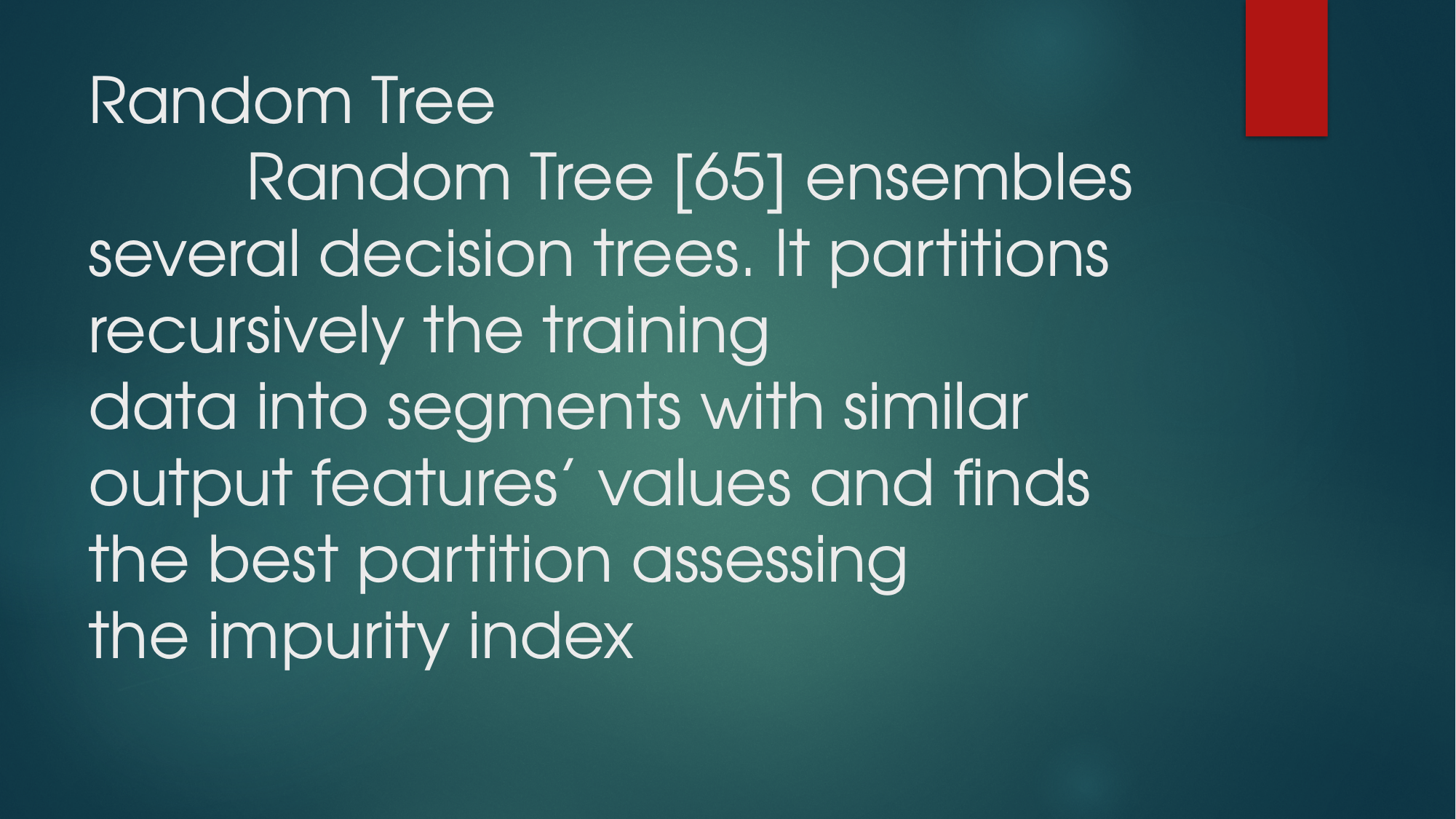

# Random Tree Random Tree [65] ensembles several decision trees. It partitions recursively the training data into segments with similar output features’ values and finds the best partition assessing the impurity index